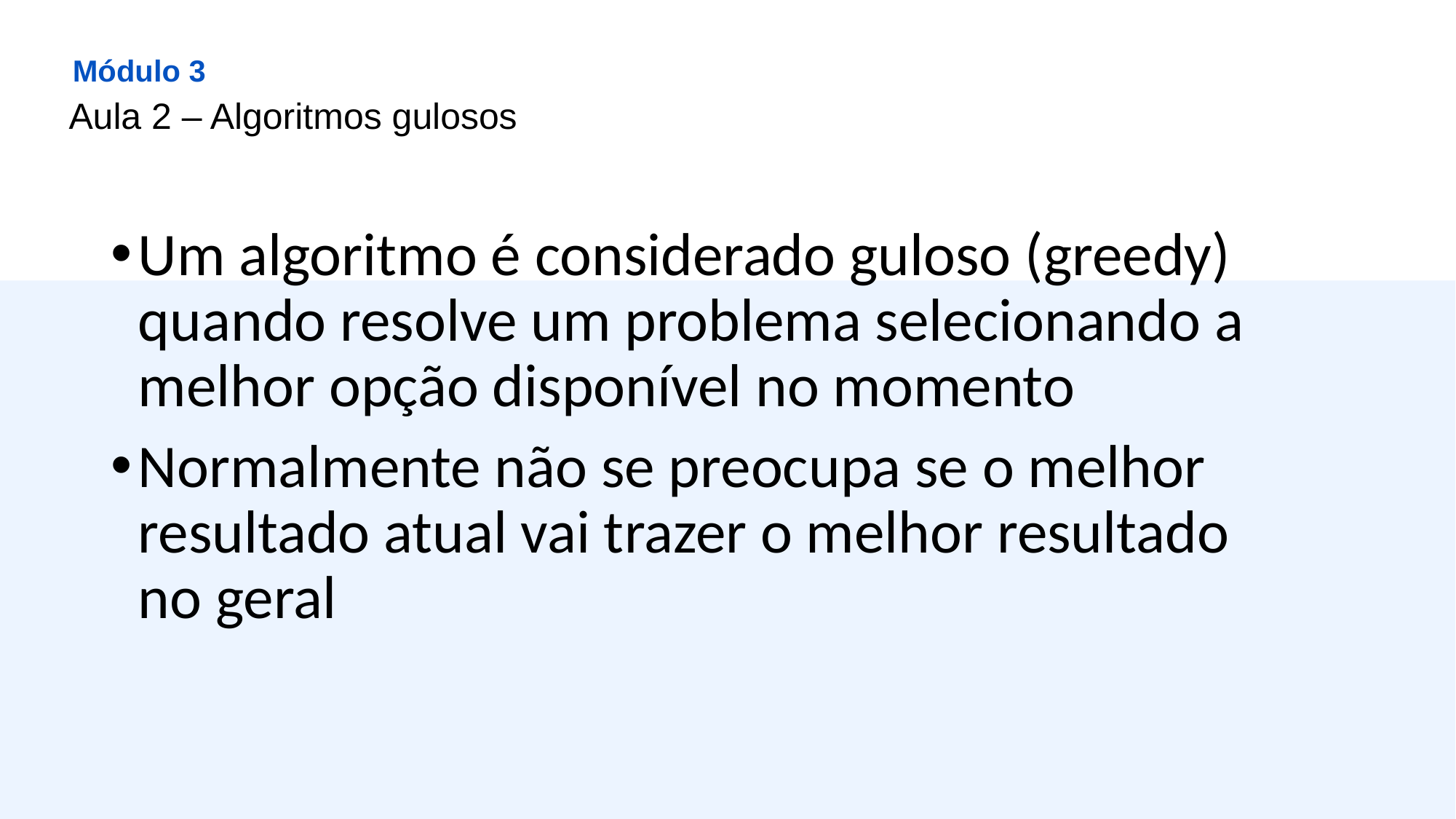

Módulo 3
Aula 2 – Algoritmos gulosos
Um algoritmo é considerado guloso (greedy) quando resolve um problema selecionando a melhor opção disponível no momento
Normalmente não se preocupa se o melhor resultado atual vai trazer o melhor resultado no geral